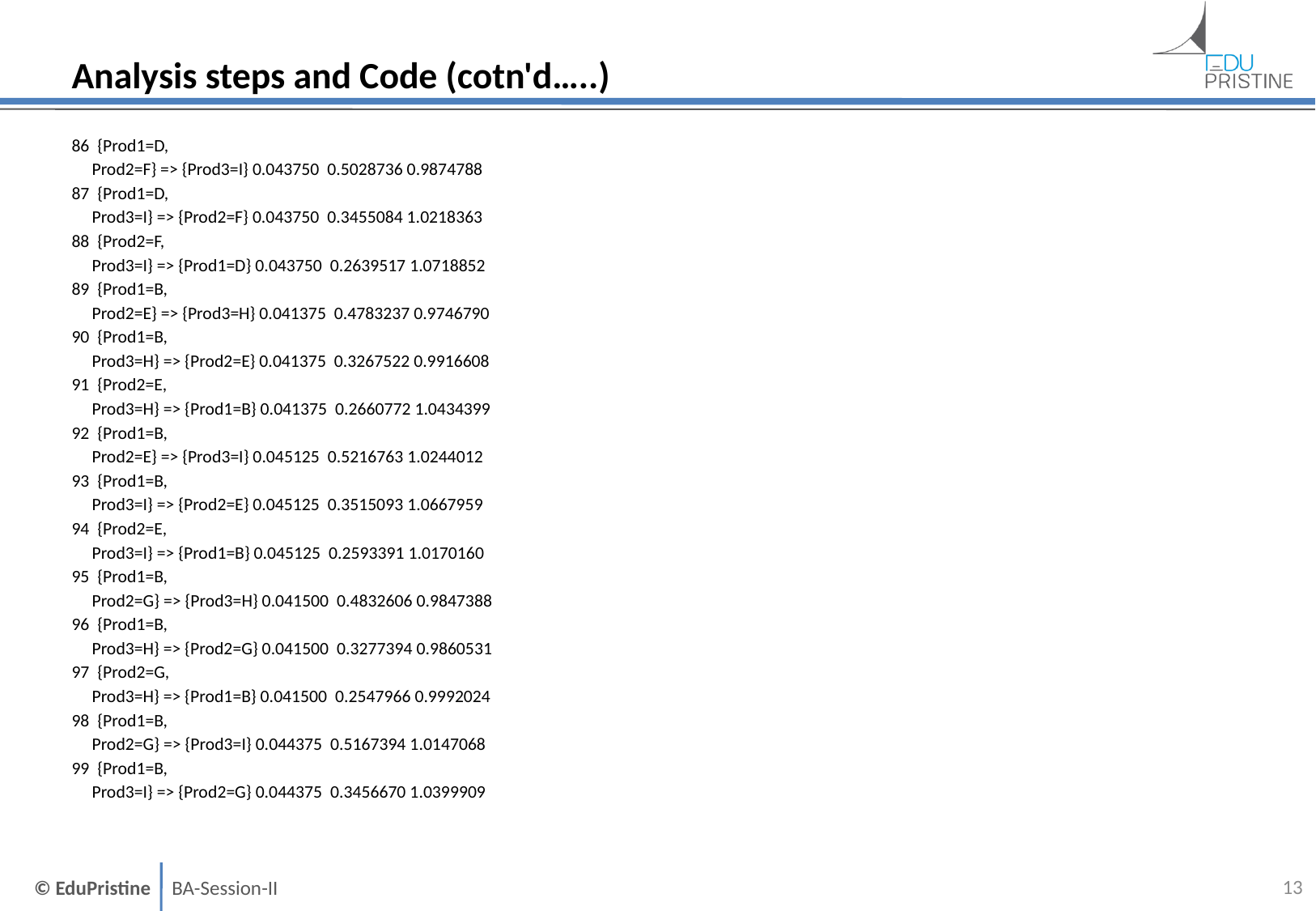

# Analysis steps and Code (cotn'd…..)
86  {Prod1=D,
     Prod2=F} => {Prod3=I} 0.043750  0.5028736 0.9874788
87  {Prod1=D,
     Prod3=I} => {Prod2=F} 0.043750  0.3455084 1.0218363
88  {Prod2=F,
     Prod3=I} => {Prod1=D} 0.043750  0.2639517 1.0718852
89  {Prod1=B,
     Prod2=E} => {Prod3=H} 0.041375  0.4783237 0.9746790
90  {Prod1=B,
     Prod3=H} => {Prod2=E} 0.041375  0.3267522 0.9916608
91  {Prod2=E,
     Prod3=H} => {Prod1=B} 0.041375  0.2660772 1.0434399
92  {Prod1=B,
     Prod2=E} => {Prod3=I} 0.045125  0.5216763 1.0244012
93  {Prod1=B,
     Prod3=I} => {Prod2=E} 0.045125  0.3515093 1.0667959
94  {Prod2=E,
     Prod3=I} => {Prod1=B} 0.045125  0.2593391 1.0170160
95  {Prod1=B,
     Prod2=G} => {Prod3=H} 0.041500  0.4832606 0.9847388
96  {Prod1=B,
     Prod3=H} => {Prod2=G} 0.041500  0.3277394 0.9860531
97  {Prod2=G,
     Prod3=H} => {Prod1=B} 0.041500  0.2547966 0.9992024
98  {Prod1=B,
     Prod2=G} => {Prod3=I} 0.044375  0.5167394 1.0147068
99  {Prod1=B,
     Prod3=I} => {Prod2=G} 0.044375  0.3456670 1.0399909
13